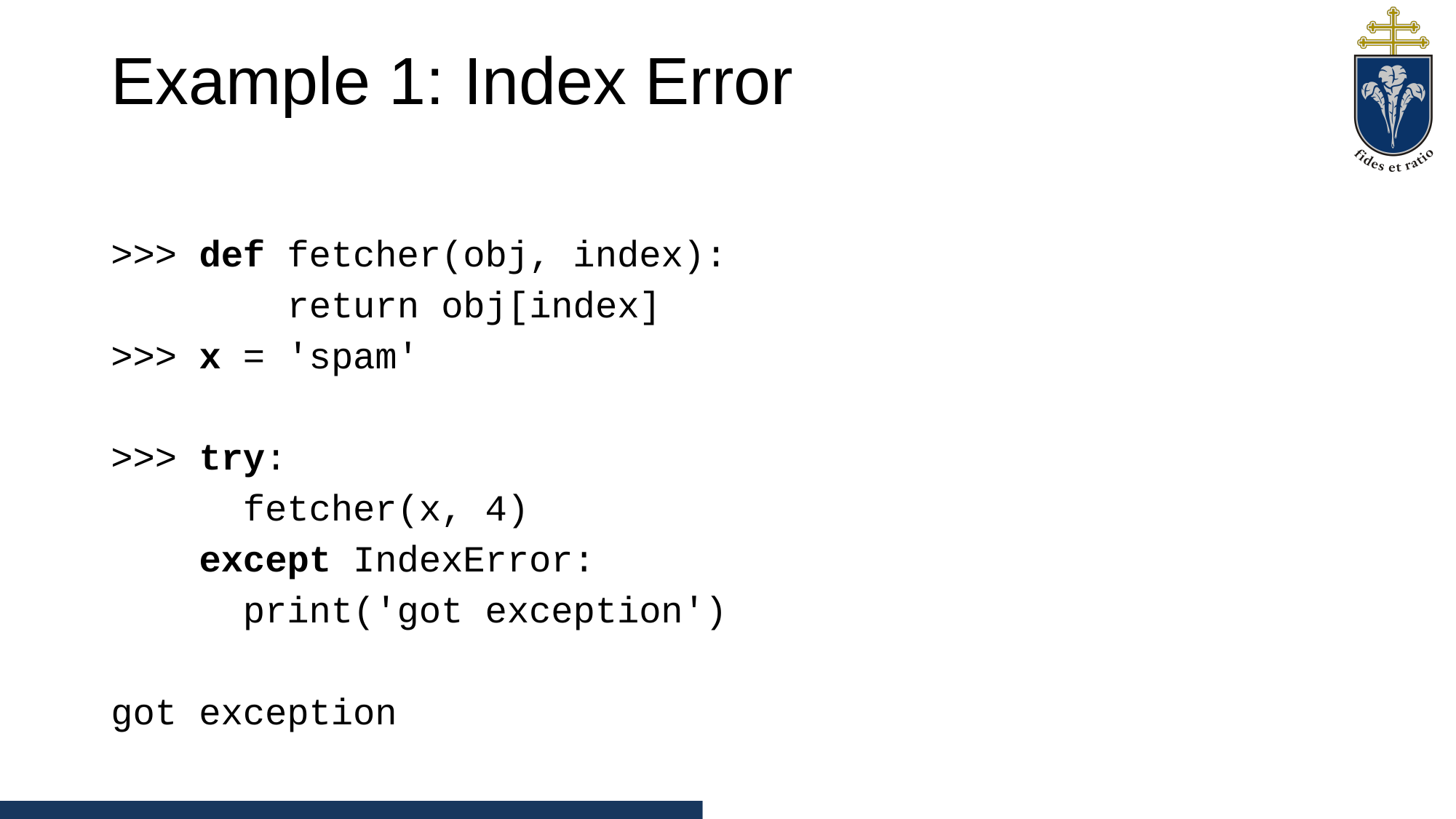

# Example 1: Index Error
>>> def fetcher(obj, index):
        return obj[index]
>>> x = 'spam'

>>> try:
      fetcher(x, 4)
    except IndexError:
      print('got exception')

got exception